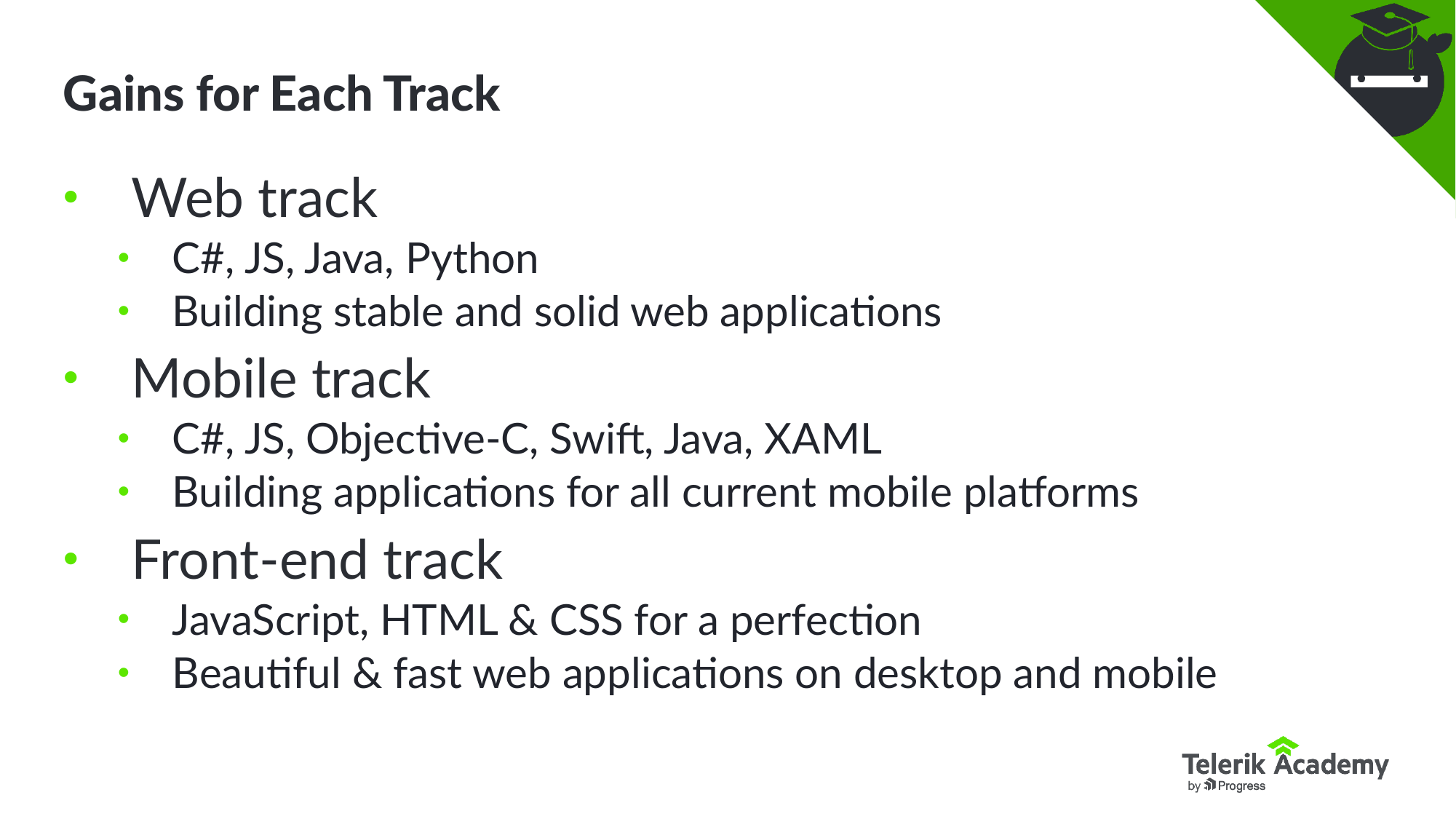

# Gains for Each Track
Web track
C#, JS, Java, Python
Building stable and solid web applications
Mobile track
C#, JS, Objective-C, Swift, Java, XAML
Building applications for all current mobile platforms
Front-end track
JavaScript, HTML & CSS for a perfection
Beautiful & fast web applications on desktop and mobile